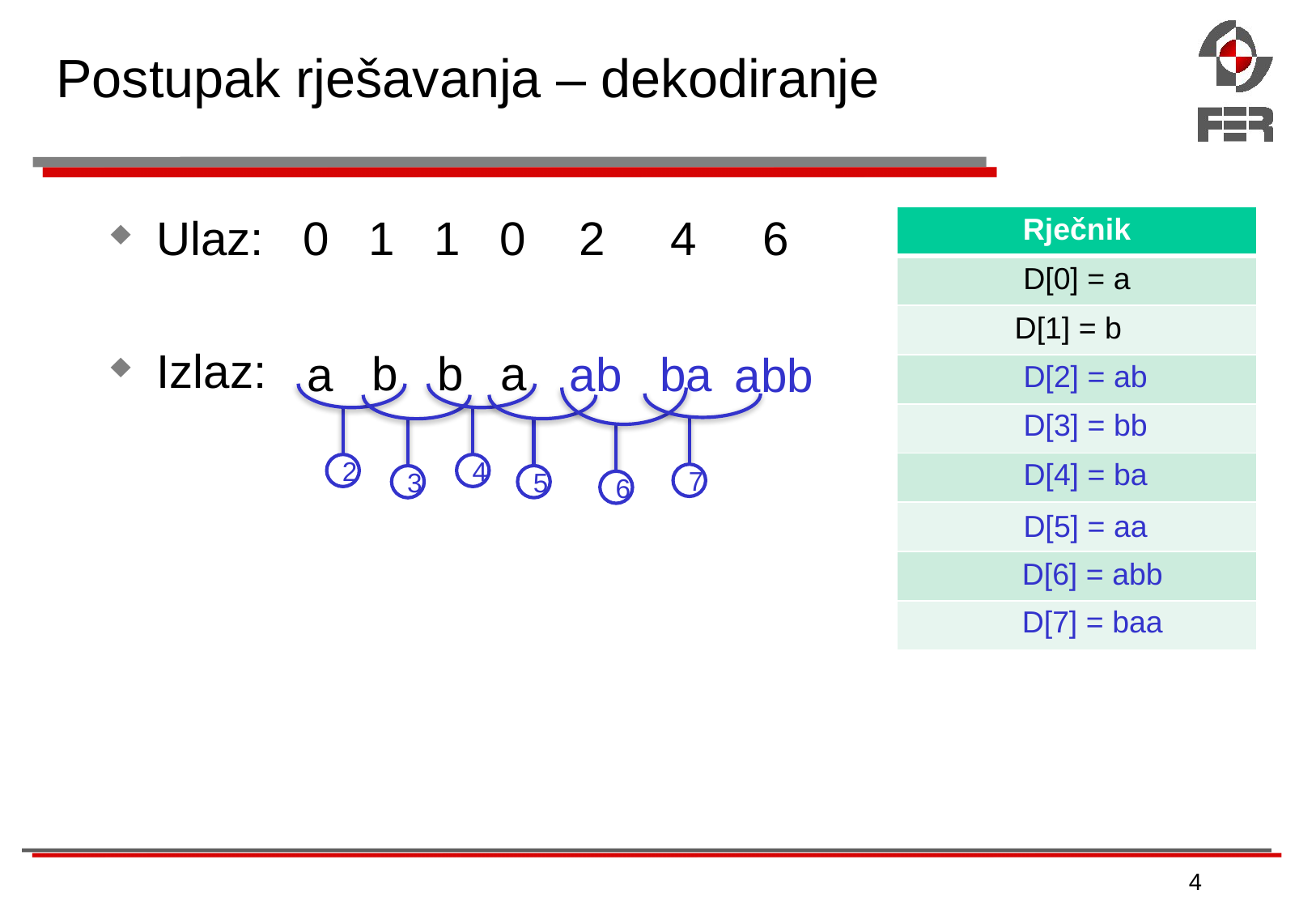

# Postupak rješavanja – dekodiranje
Ulaz:   0   1   1   0    2     4     6

Izlaz:
| Rječnik |
| --- |
| D[0] = a |
| D[1] = b |
|  |
|  |
|  |
|  |
|  |
|  |

b
b
a
a
ab
ba
abb
D[2] = ab

2

4

6

7

5

3
D[3] = bb
D[4] = ba
D[5] = aa
D[6] = abb
D[7] = baa
4